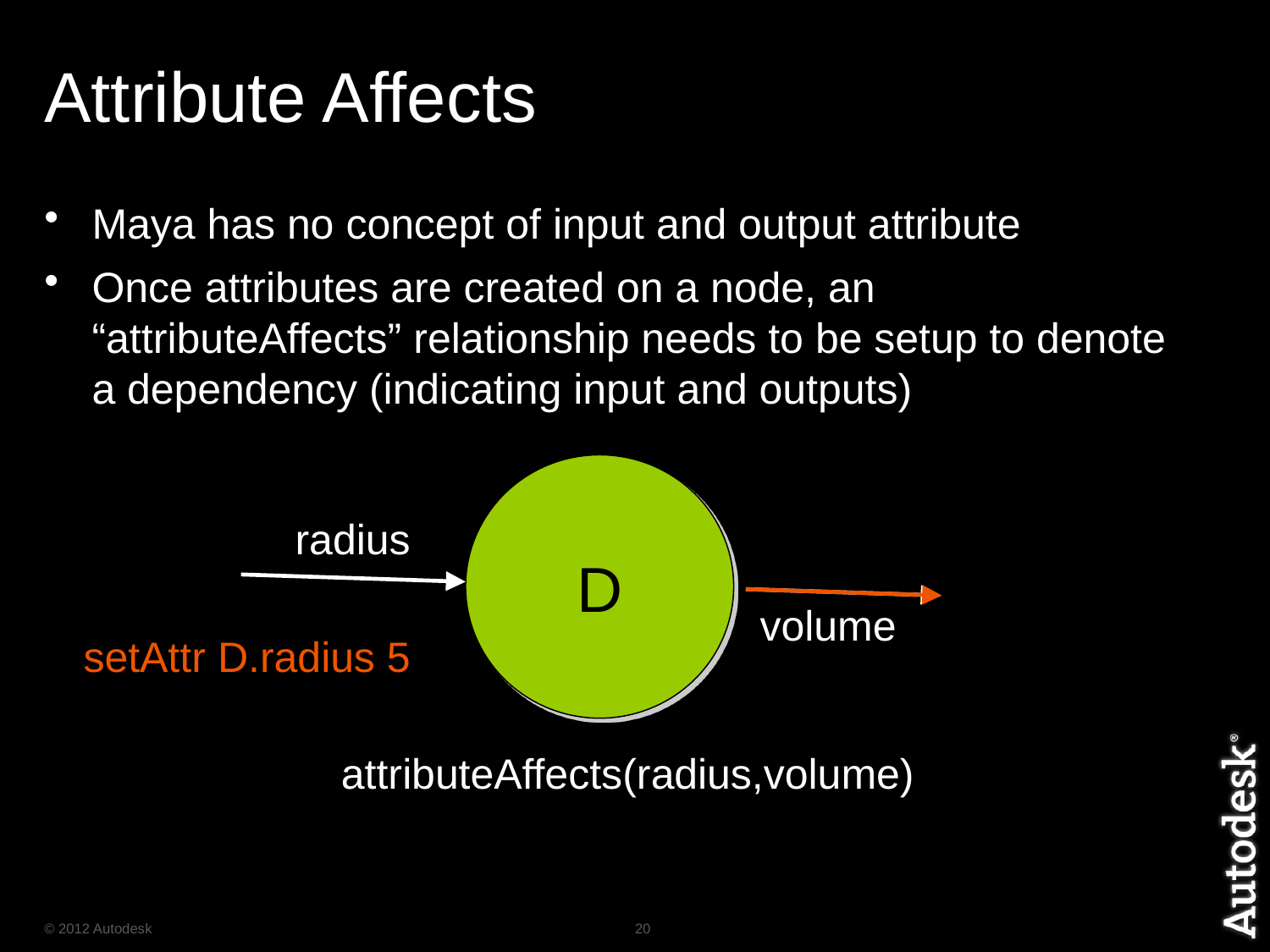

# Attribute Affects
Maya has no concept of input and output attribute
Once attributes are created on a node, an “attributeAffects” relationship needs to be setup to denote a dependency (indicating input and outputs)

D
radius

volume
setAttr D.radius 5
attributeAffects(radius,volume)